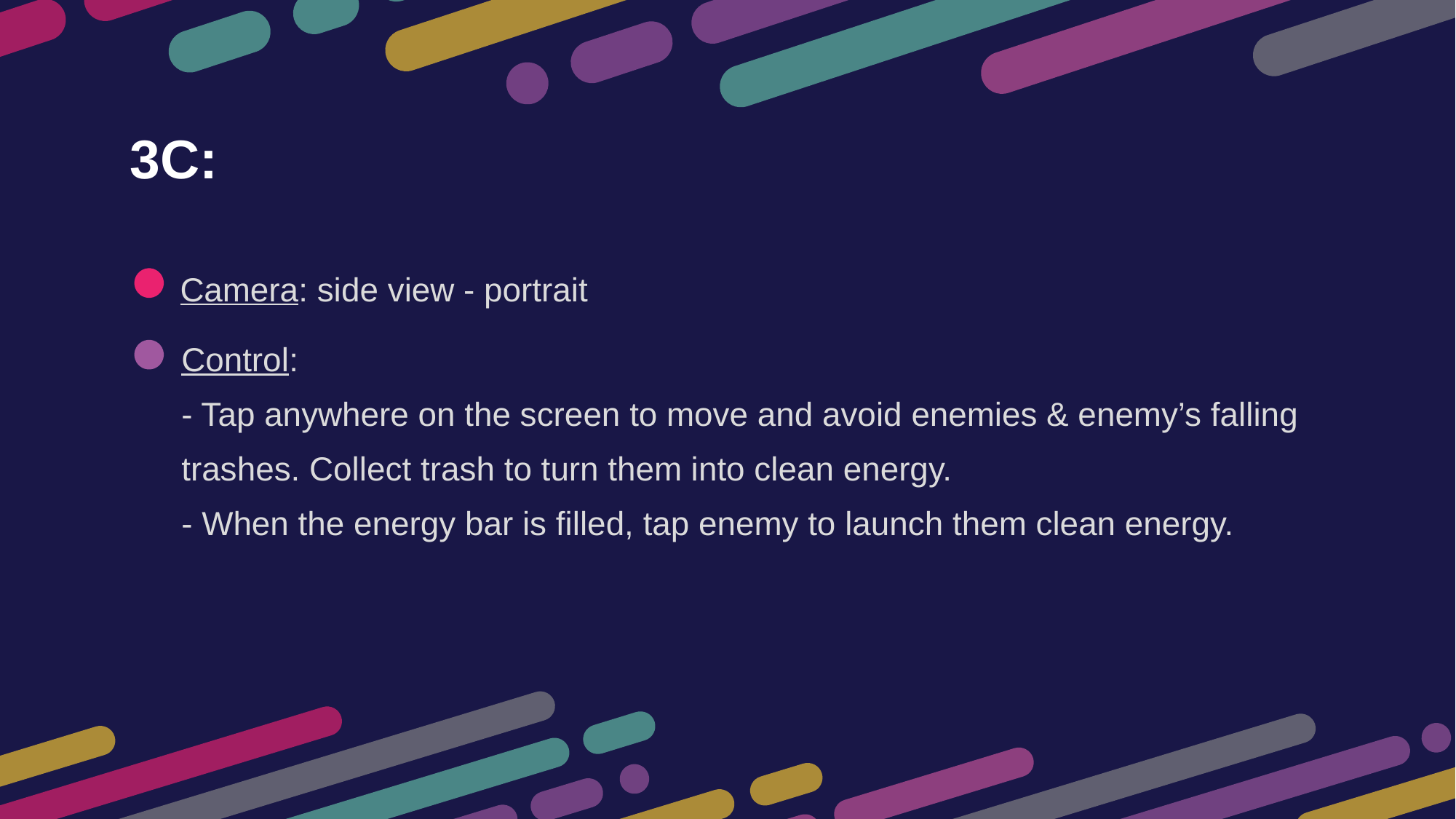

3C:
Camera: side view - portrait

Control:
- Tap anywhere on the screen to move and avoid enemies & enemy’s falling trashes. Collect trash to turn them into clean energy.
- When the energy bar is filled, tap enemy to launch them clean energy.